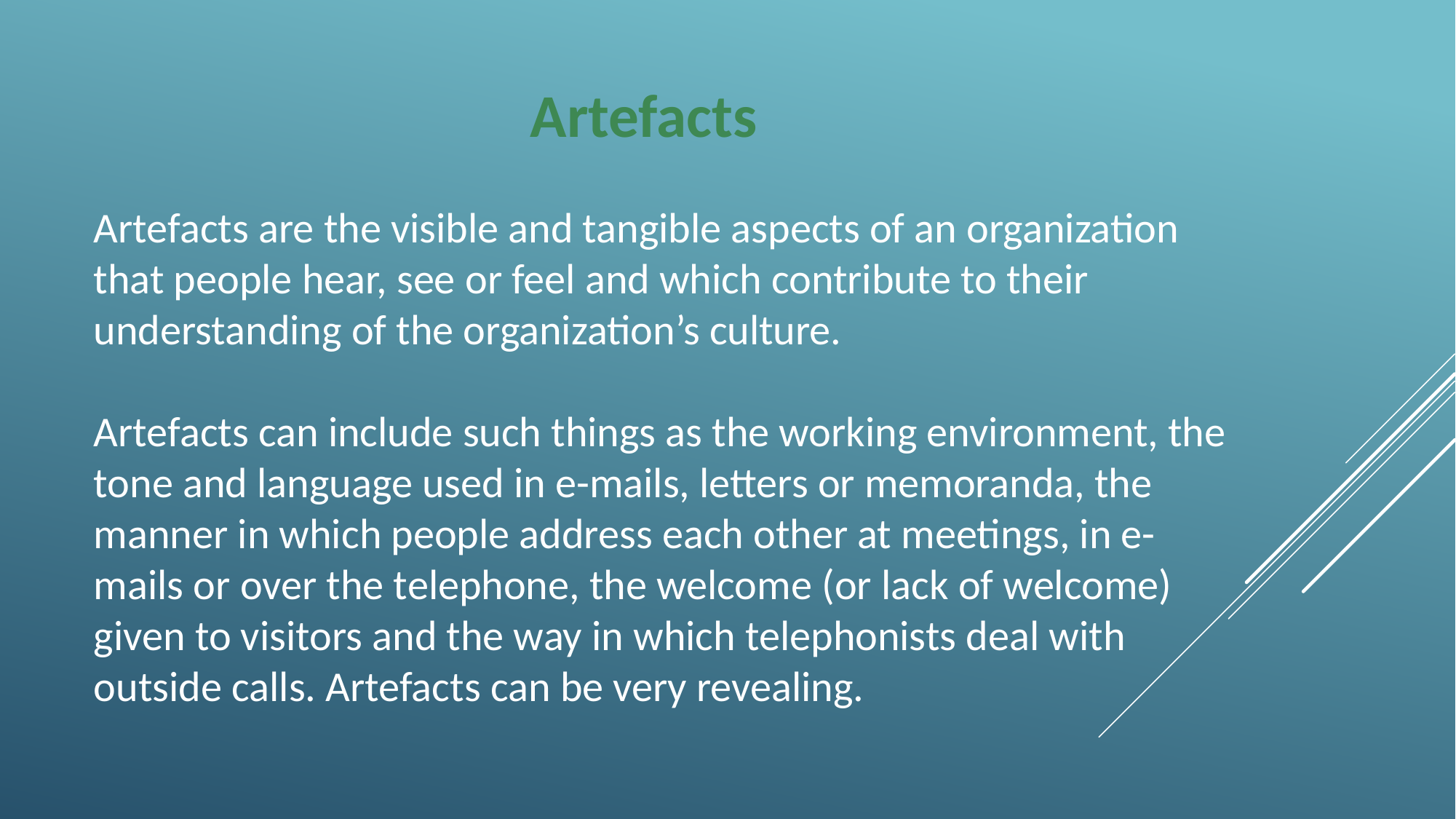

Artefacts

Artefacts are the visible and tangible aspects of an organization that people hear, see or feel and which contribute to their understanding of the organization’s culture.

Artefacts can include such things as the working environment, the tone and language used in e-mails, letters or memoranda, the manner in which people address each other at meetings, in e-mails or over the telephone, the welcome (or lack of welcome) given to visitors and the way in which telephonists deal with outside calls. Artefacts can be very revealing.